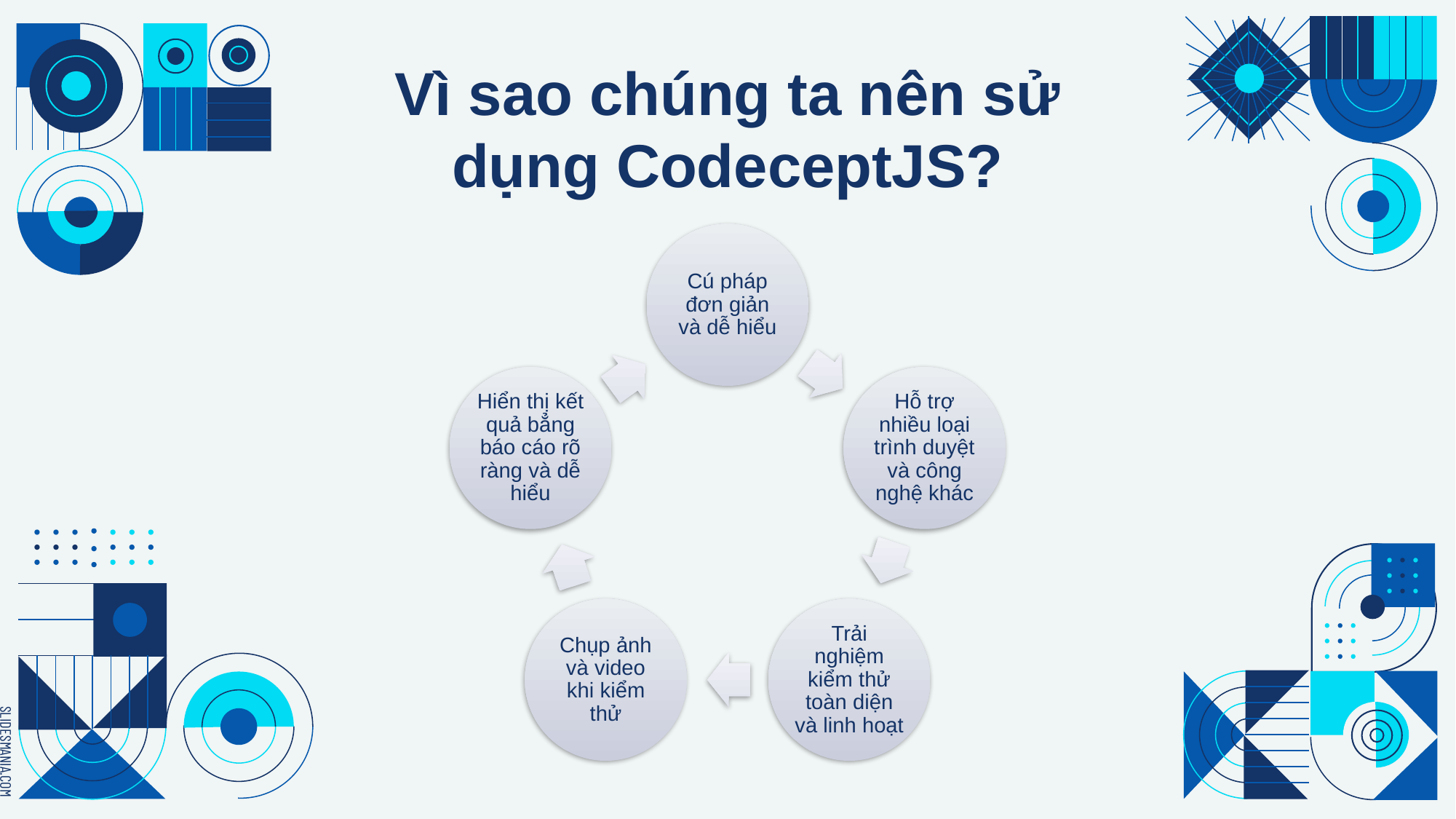

# Vì sao chúng ta nên sử dụng CodeceptJS?
Cú pháp đơn giản và dễ hiểu

Hỗ trợ nhiều loại trình duyệt và công nghệ khác

Trải nghiệm kiểm thử toàn diện và linh hoạt

Chụp ảnh và video khi kiểm thử

Hiển thị kết quả bẳng báo cáo rõ ràng và dễ hiểu